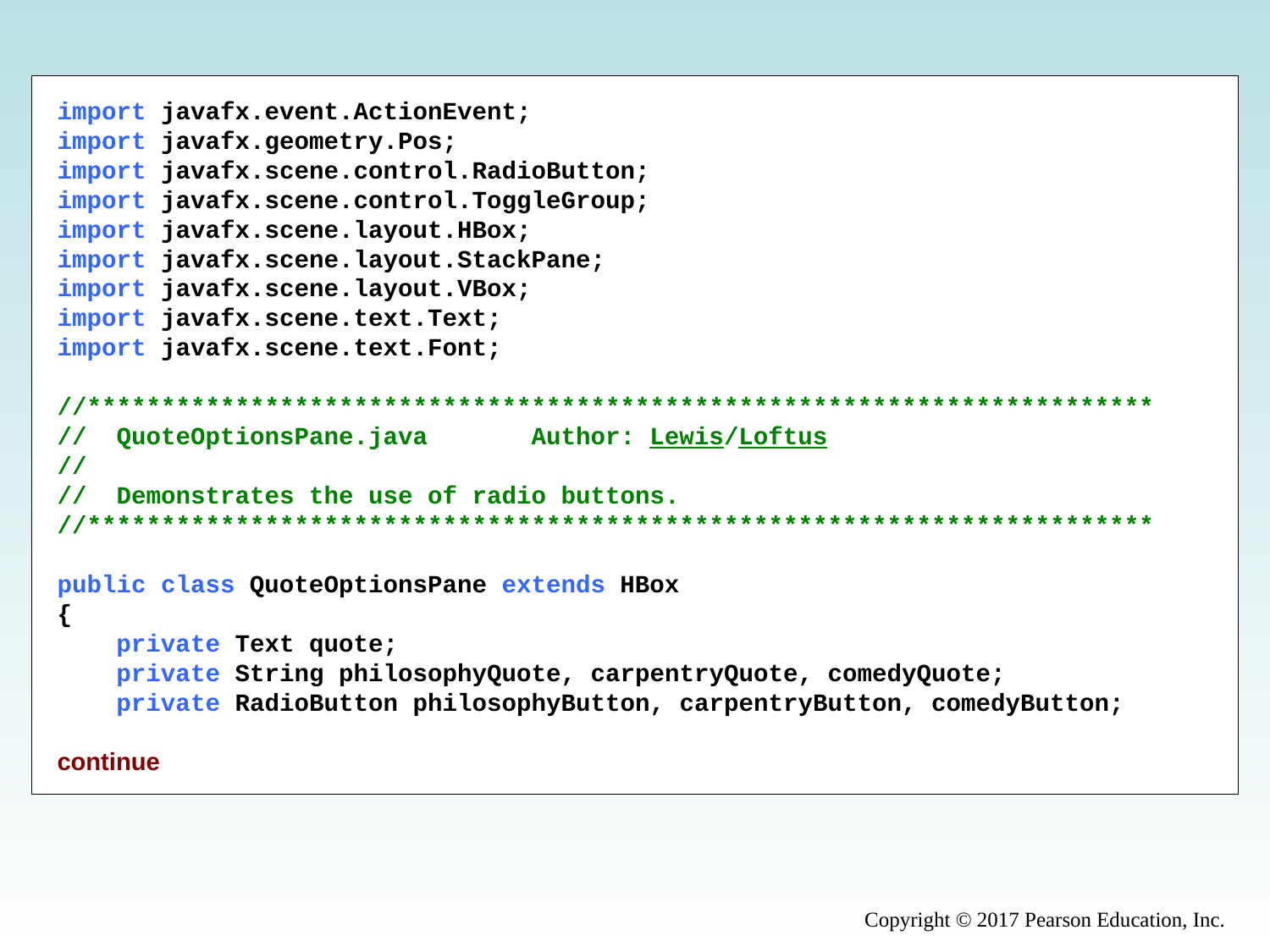

import javafx.event.ActionEvent;
import javafx.geometry.Pos;
import javafx.scene.control.RadioButton;
import javafx.scene.control.ToggleGroup;
import javafx.scene.layout.HBox;
import javafx.scene.layout.StackPane;
import javafx.scene.layout.VBox;
import javafx.scene.text.Text;
import javafx.scene.text.Font;

//************************************************************************
//  QuoteOptionsPane.java       Author: Lewis/Loftus
//
//  Demonstrates the use of radio buttons.
//************************************************************************

public class QuoteOptionsPane extends HBox
{
    private Text quote;
    private String philosophyQuote, carpentryQuote, comedyQuote;
    private RadioButton philosophyButton, carpentryButton, comedyButton;

continue
Copyright © 2017 Pearson Education, Inc.